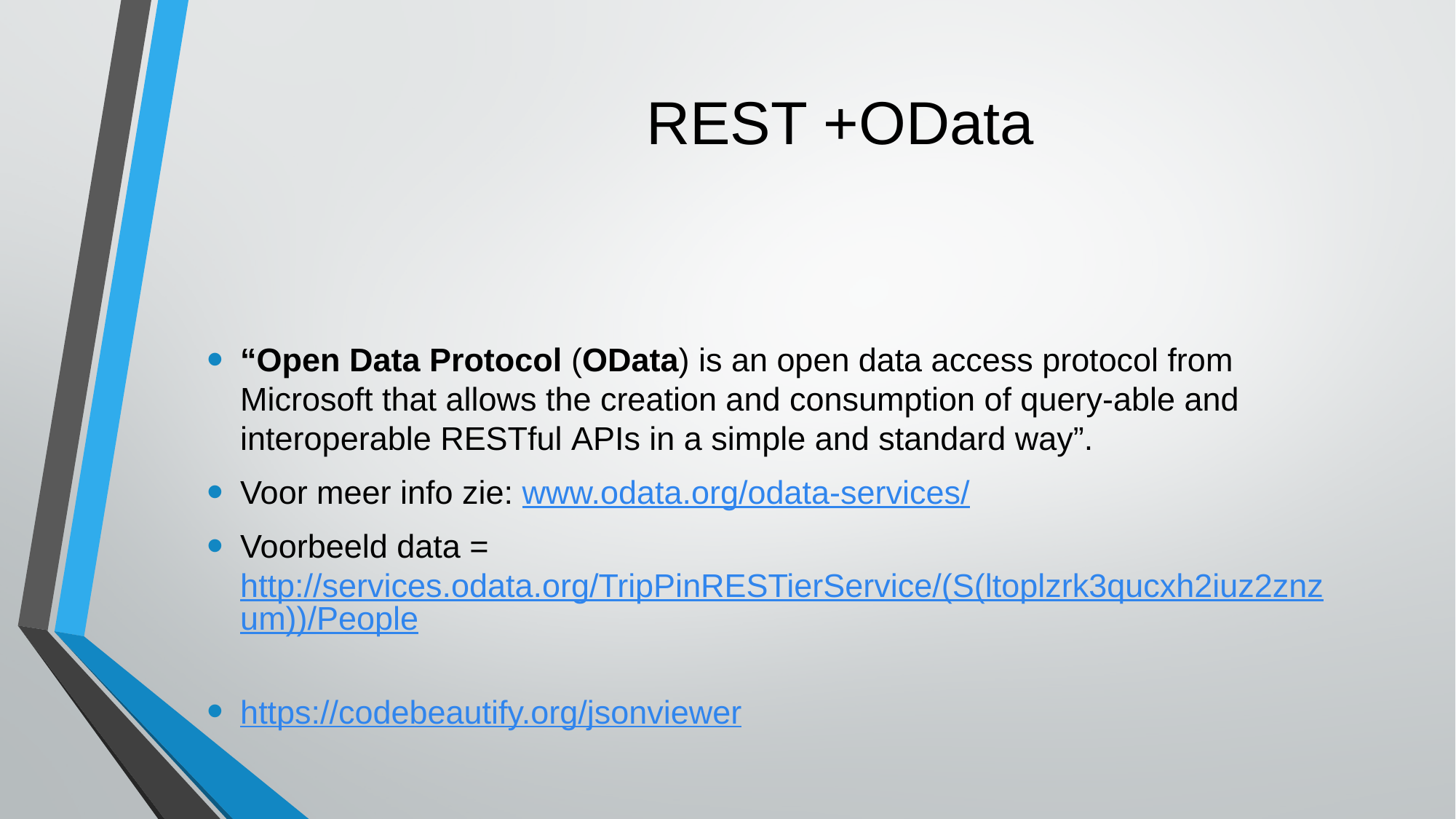

# REST +OData
“Open Data Protocol (OData) is an open data access protocol from Microsoft that allows the creation and consumption of query-able and interoperable RESTful APIs in a simple and standard way”.
Voor meer info zie: www.odata.org/odata-services/
Voorbeeld data =  http://services.odata.org/TripPinRESTierService/(S(ltoplzrk3qucxh2iuz2znzum))/People
https://codebeautify.org/jsonviewer